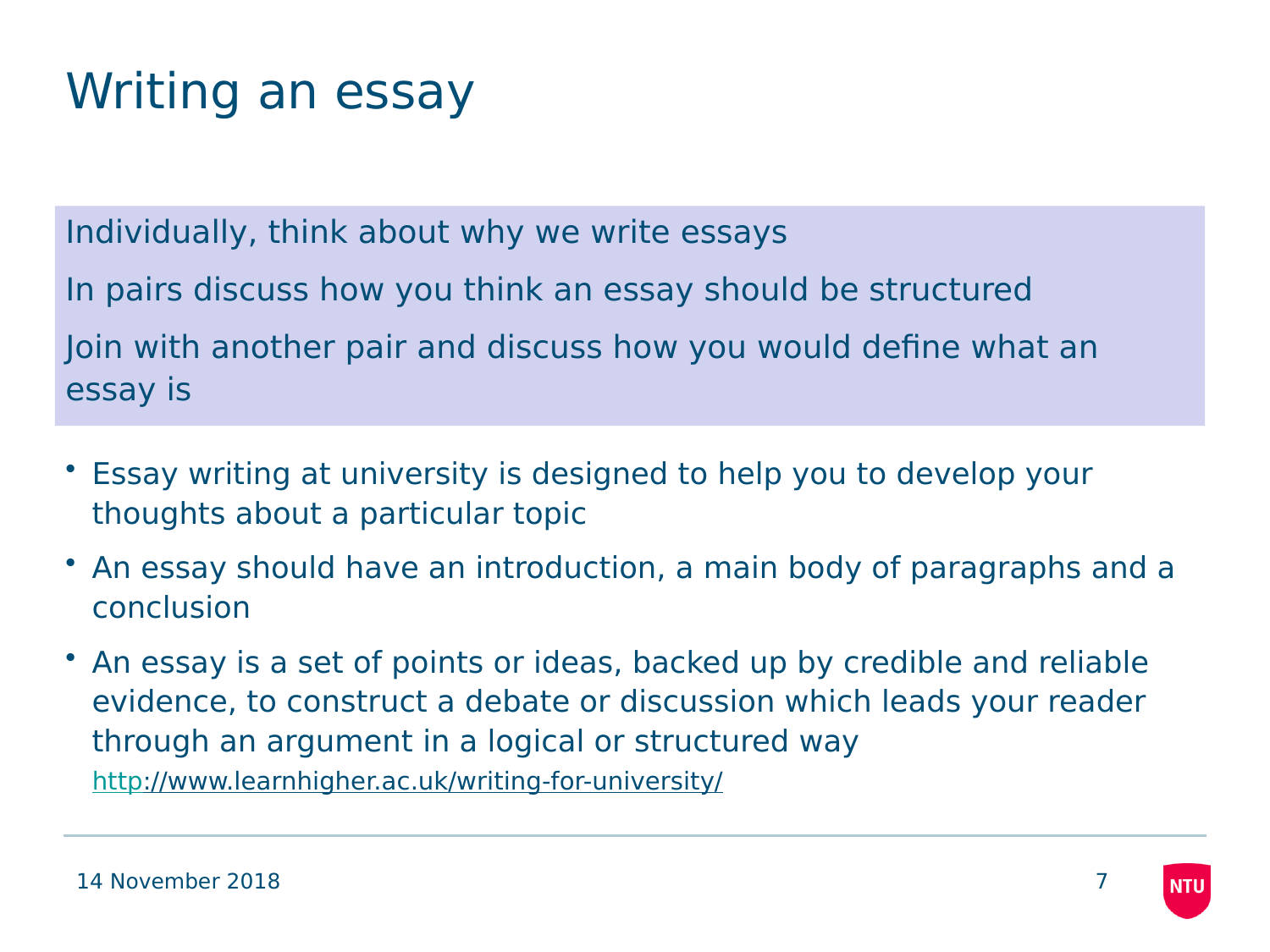

# Writing an essay
Individually, think about why we write essays
In pairs discuss how you think an essay should be structured
Join with another pair and discuss how you would define what an essay is

Essay writing at university is designed to help you to develop your thoughts about a particular topic
An essay should have an introduction, a main body of paragraphs and a conclusion
An essay is a set of points or ideas, backed up by credible and reliable evidence, to construct a debate or discussion which leads your reader through an argument in a logical or structured way
http://www.learnhigher.ac.uk/writing-for-university/

14 November 2018
7